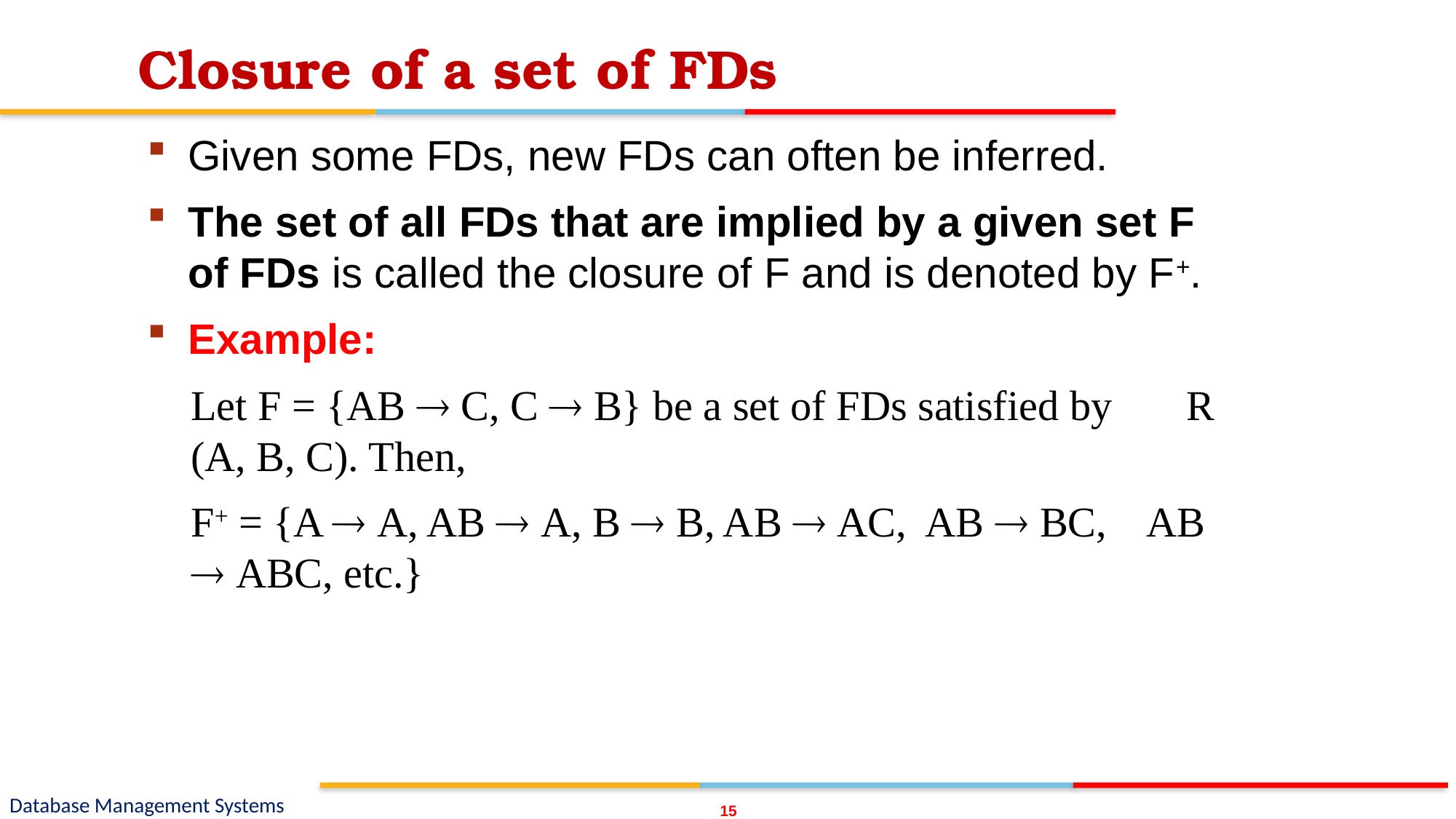

# Closure of a set of FDs
15
Given some FDs, new FDs can often be inferred.
The set of all FDs that are implied by a given set F of FDs is called the closure of F and is denoted by F+.
Example:
Let F = {AB → C, C → B} be a set of FDs satisfied by       R (A, B, C). Then,
F+ = {A → A, AB → A, B → B, AB → AC,  AB → BC,    AB → ABC, etc.}